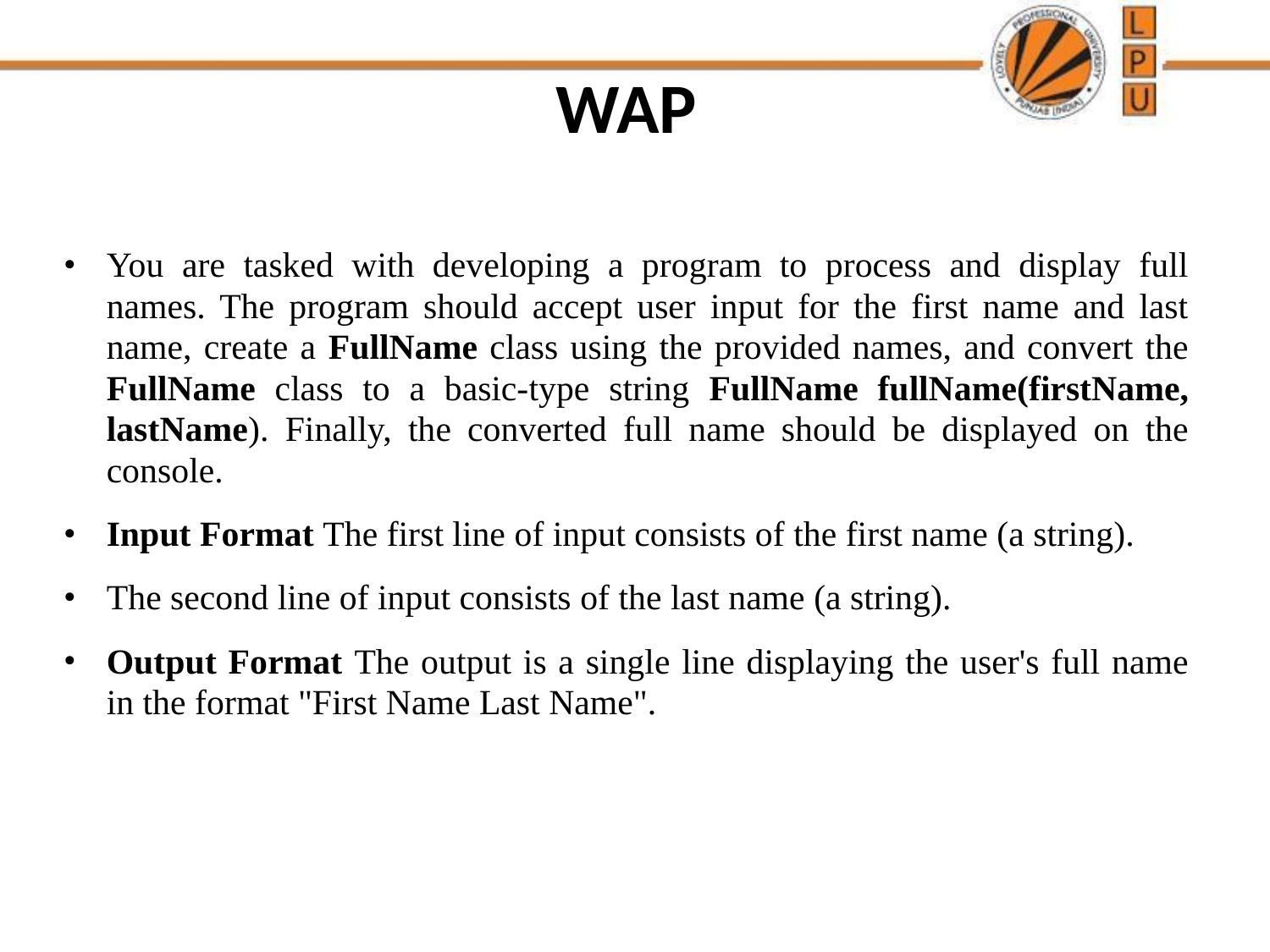

# WAP
You are tasked with developing a program to process and display full names. The program should accept user input for the first name and last name, create a FullName class using the provided names, and convert the FullName class to a basic-type string FullName fullName(firstName, lastName). Finally, the converted full name should be displayed on the console.
Input Format The first line of input consists of the first name (a string).
The second line of input consists of the last name (a string).
Output Format The output is a single line displaying the user's full name in the format "First Name Last Name".